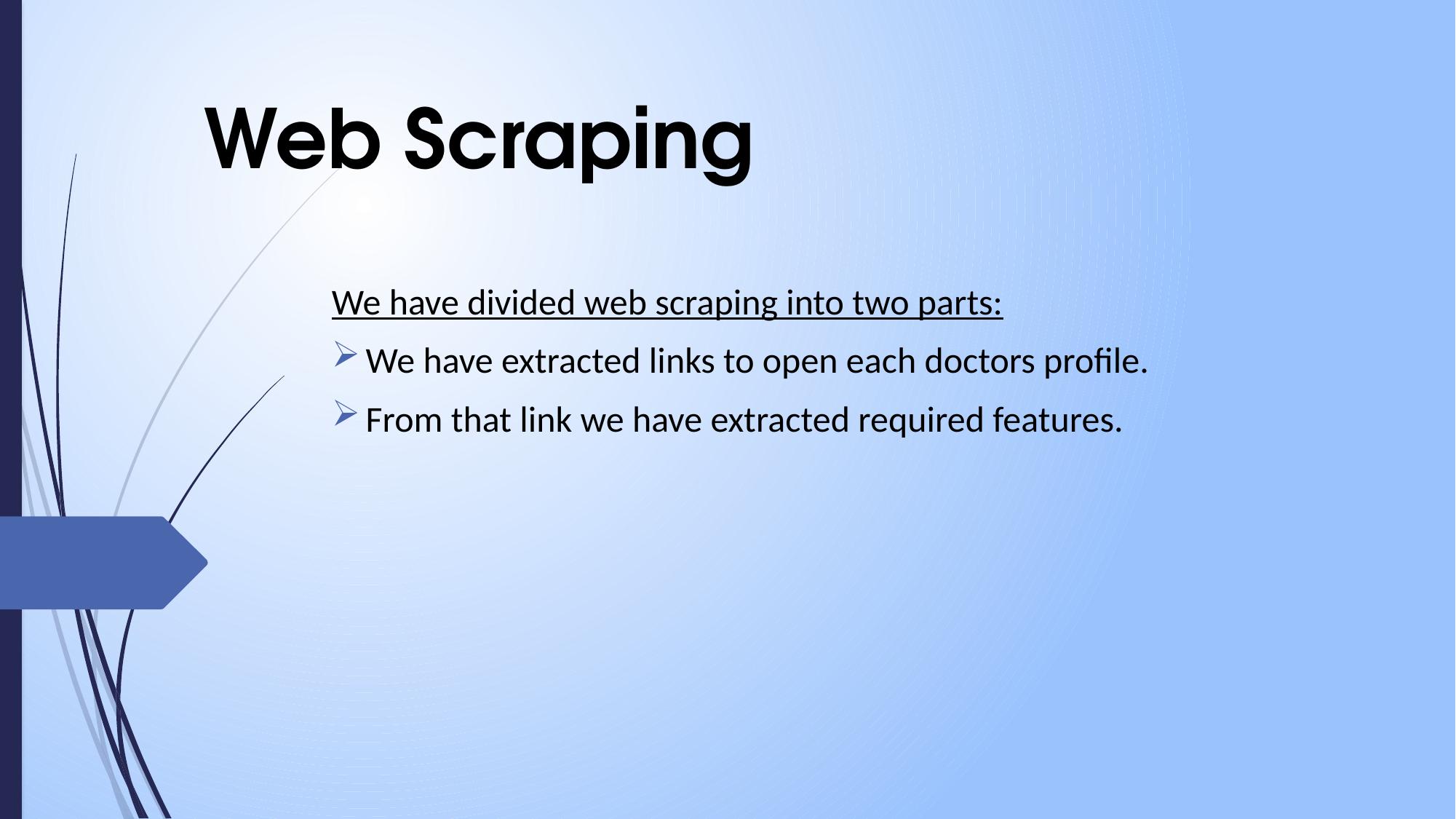

Web Scraping
We have divided web scraping into two parts:
We have extracted links to open each doctors profile.
From that link we have extracted required features.